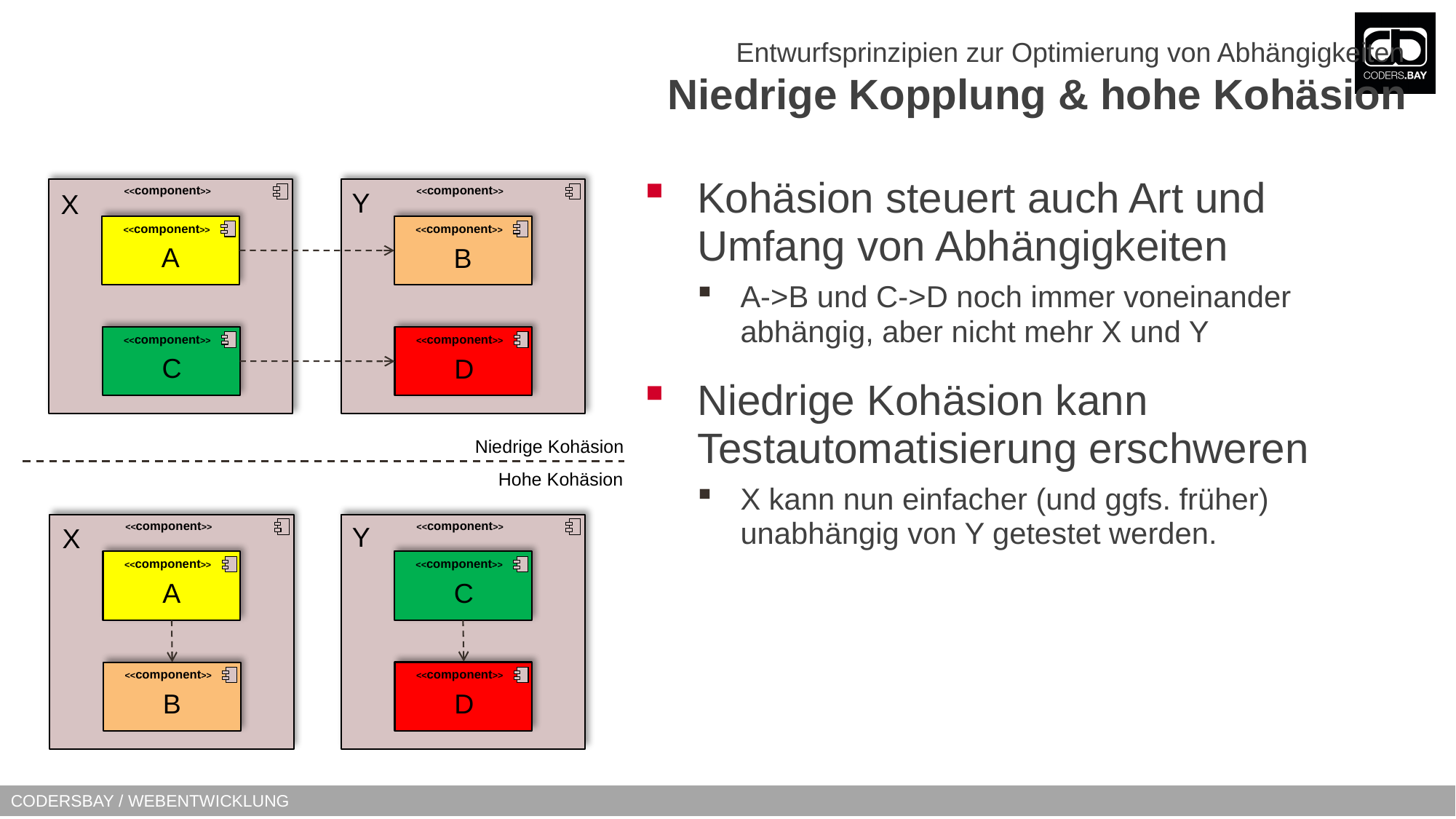

Entwurfsprinzipien zur Optimierung von Abhängigkeiten
Niedrige Kopplung & hohe Kohäsion
Kohäsion steuert auch Art und Umfang von Abhängigkeiten
A->B und C->D noch immer voneinander abhängig, aber nicht mehr X und Y
Niedrige Kohäsion kann Testautomatisierung erschweren
X kann nun einfacher (und ggfs. früher) unabhängig von Y getestet werden.
<<component>>

<<component>>

A
<<component>>

C
<<component>>

<<component>>

B
<<component>>

D
Y
X
Niedrige Kohäsion
Hohe Kohäsion
<<component>>

<<component>>

C
<<component>>

D
<<component>>

<<component>>

A

<<component>>

B
Y
X